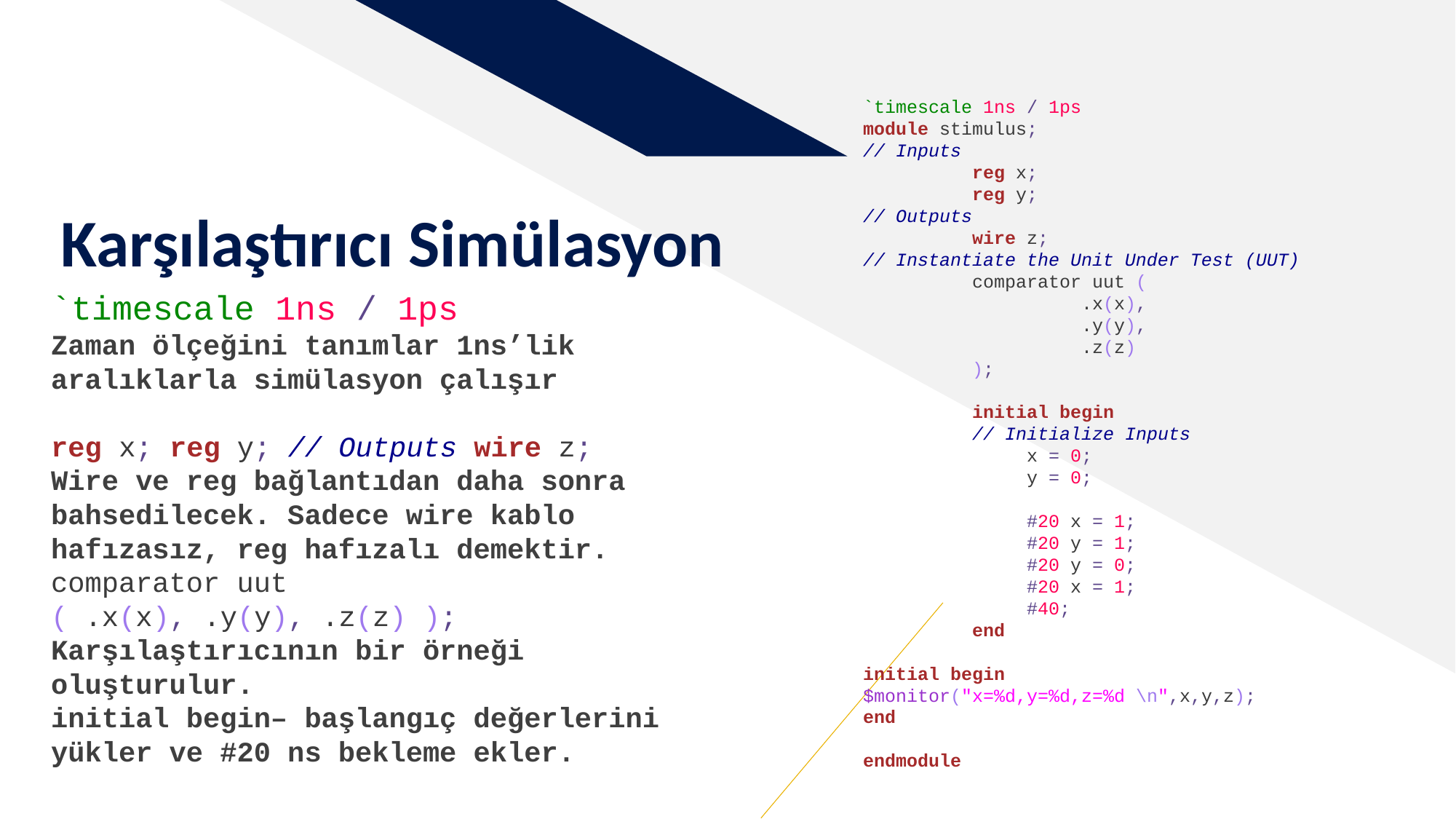

`timescale 1ns / 1ps
module stimulus;
// Inputs
	reg x;
	reg y;
// Outputs
	wire z;
// Instantiate the Unit Under Test (UUT)
	comparator uut (
		.x(x),
		.y(y),
		.z(z)
	);

	initial begin
// Initialize Inputs
x = 0;
y = 0;

#20 x = 1;
#20 y = 1;
#20 y = 0;
#20 x = 1;
#40;
end

initial begin
$monitor("x=%d,y=%d,z=%d \n",x,y,z);
end

endmodule
# Karşılaştırıcı Simülasyon
`timescale 1ns / 1ps
Zaman ölçeğini tanımlar 1ns’lik aralıklarla simülasyon çalışır

reg x; reg y; // Outputs wire z;
Wire ve reg bağlantıdan daha sonra bahsedilecek. Sadece wire kablo hafızasız, reg hafızalı demektir.
comparator uut
( .x(x), .y(y), .z(z) );
Karşılaştırıcının bir örneği oluşturulur.
initial begin– başlangıç değerlerini yükler ve #20 ns bekleme ekler.